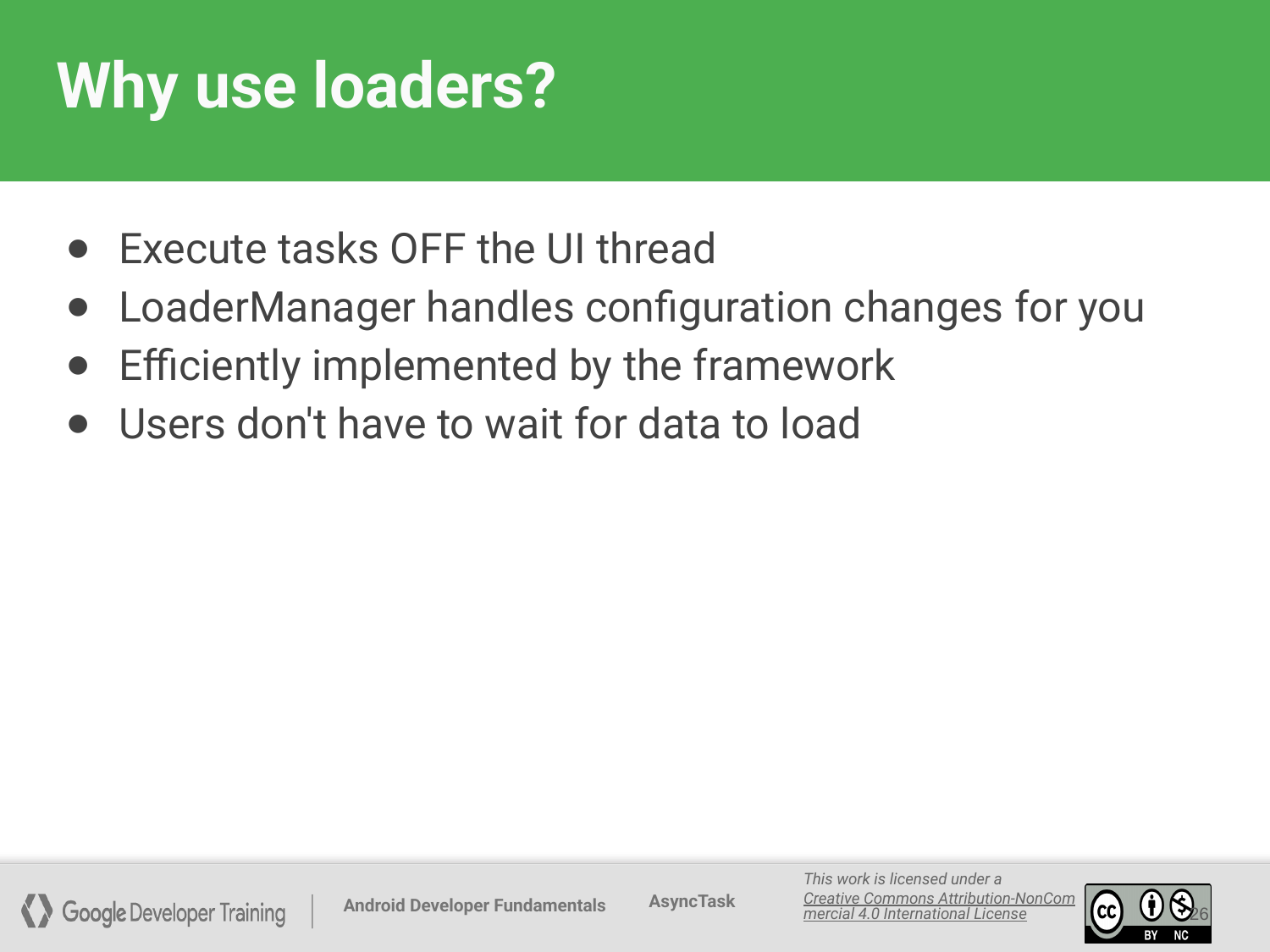

# Why use loaders?
Execute tasks OFF the UI thread
LoaderManager handles configuration changes for you
Efficiently implemented by the framework
Users don't have to wait for data to load

26